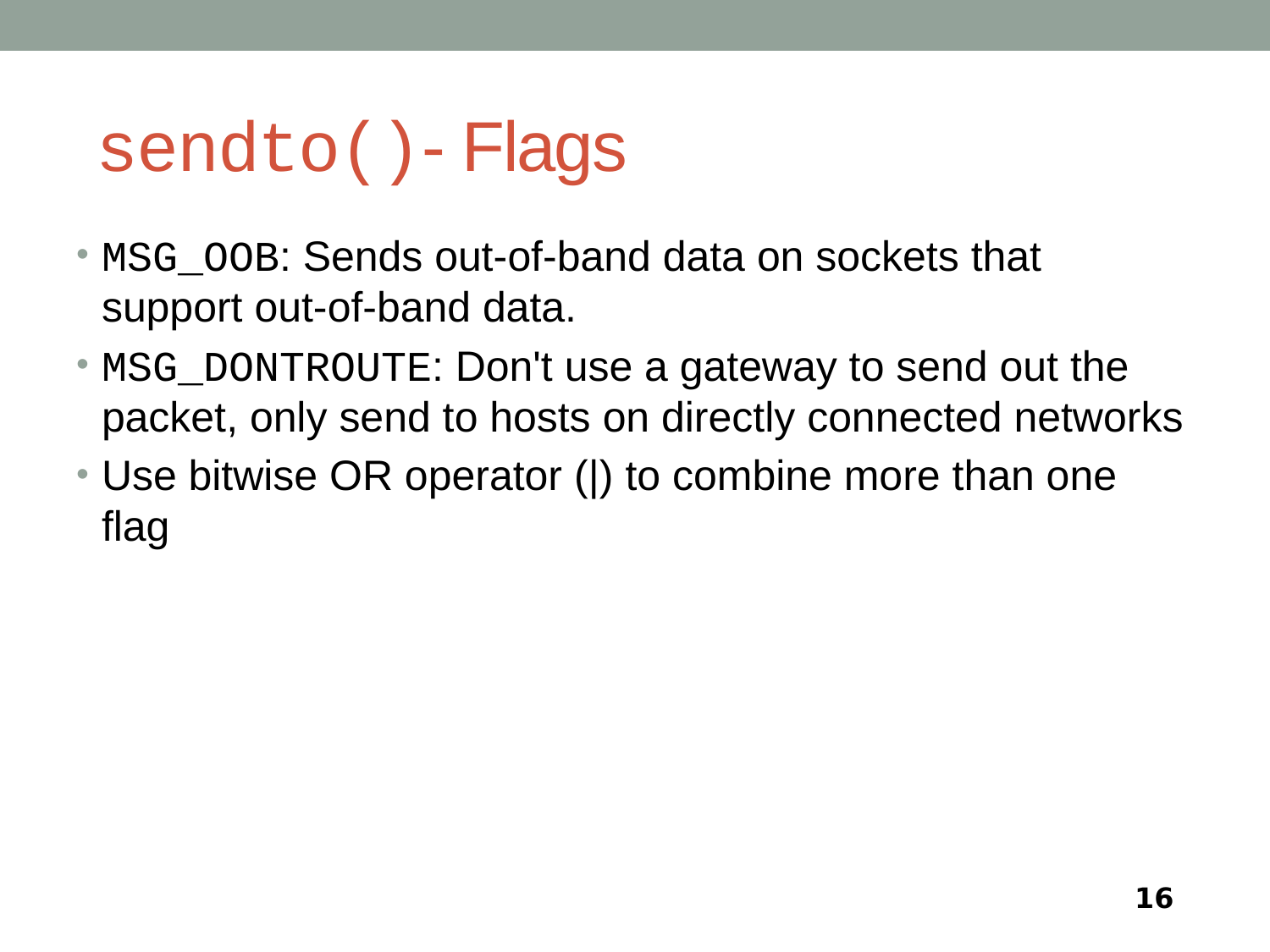

# sendto()- Flags
MSG_OOB: Sends out-of-band data on sockets that support out-of-band data.
MSG_DONTROUTE: Don't use a gateway to send out the packet, only send to hosts on directly connected networks
Use bitwise OR operator (|) to combine more than one flag

16